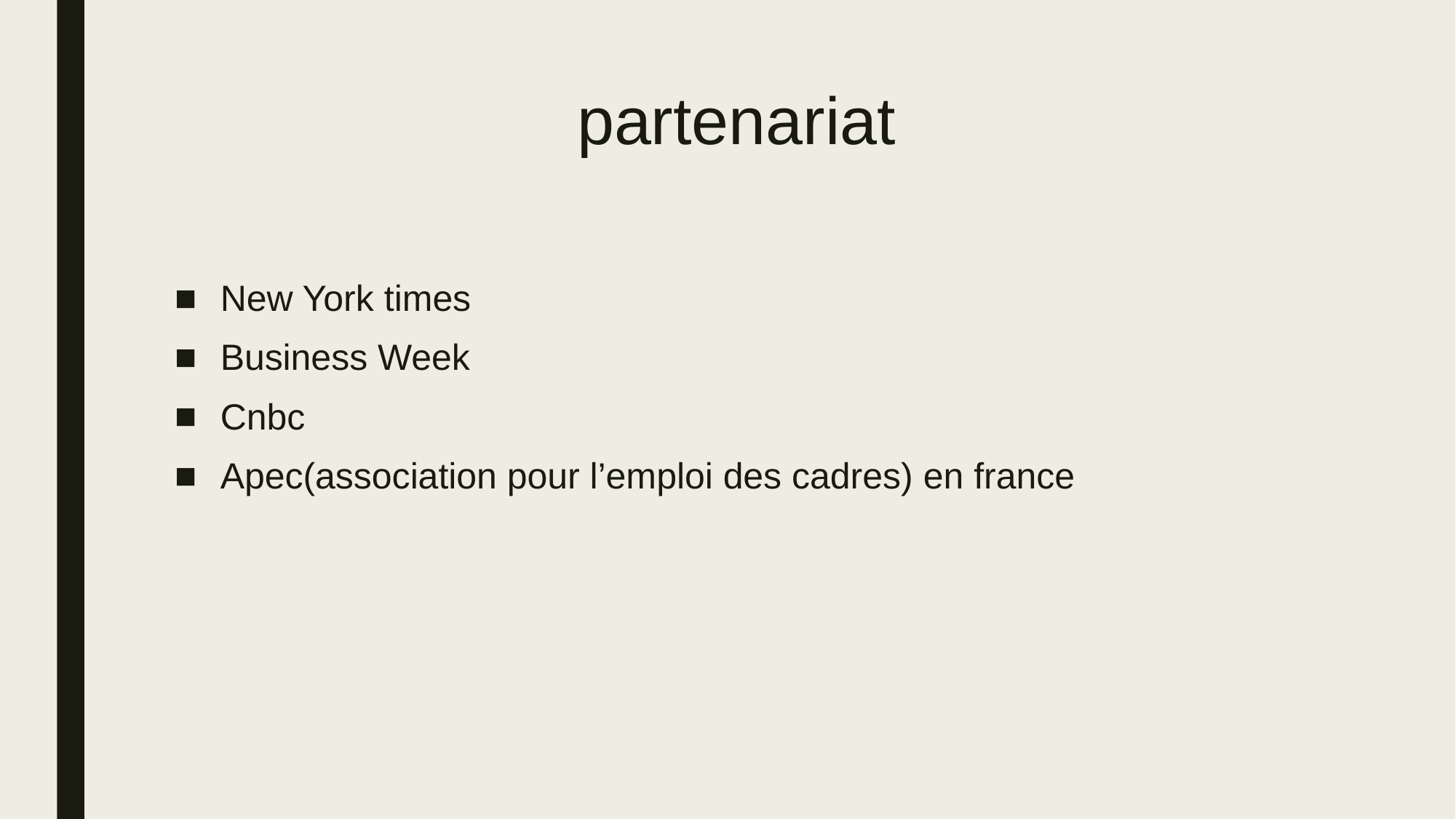

# partenariat
New York times
Business Week
Cnbc
Apec(association pour l’emploi des cadres) en france